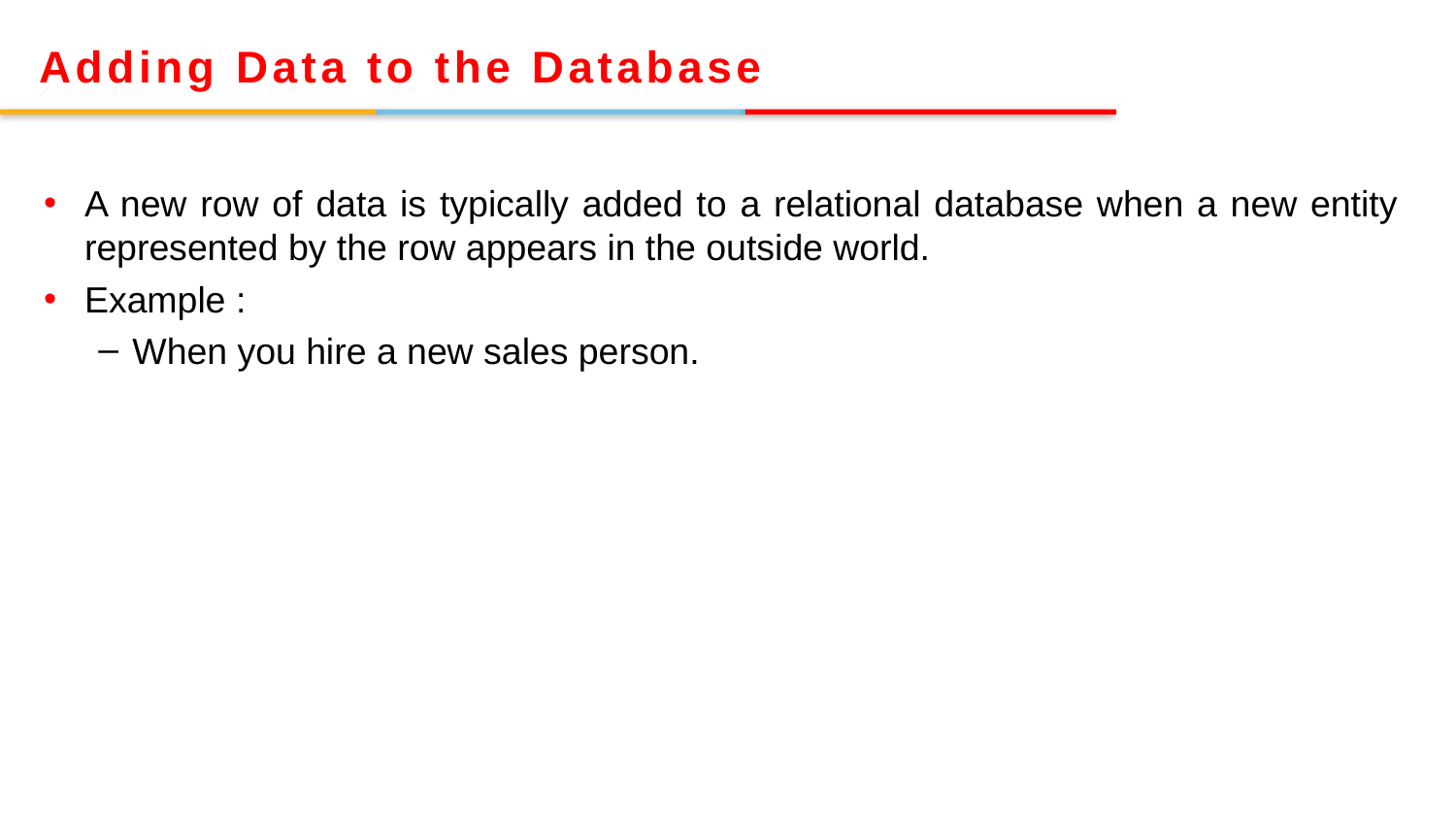

Adding Data to the Database

A new row of data is typically added to a relational database when a new entity represented by the row appears in the outside world.
Example :
When you hire a new sales person.